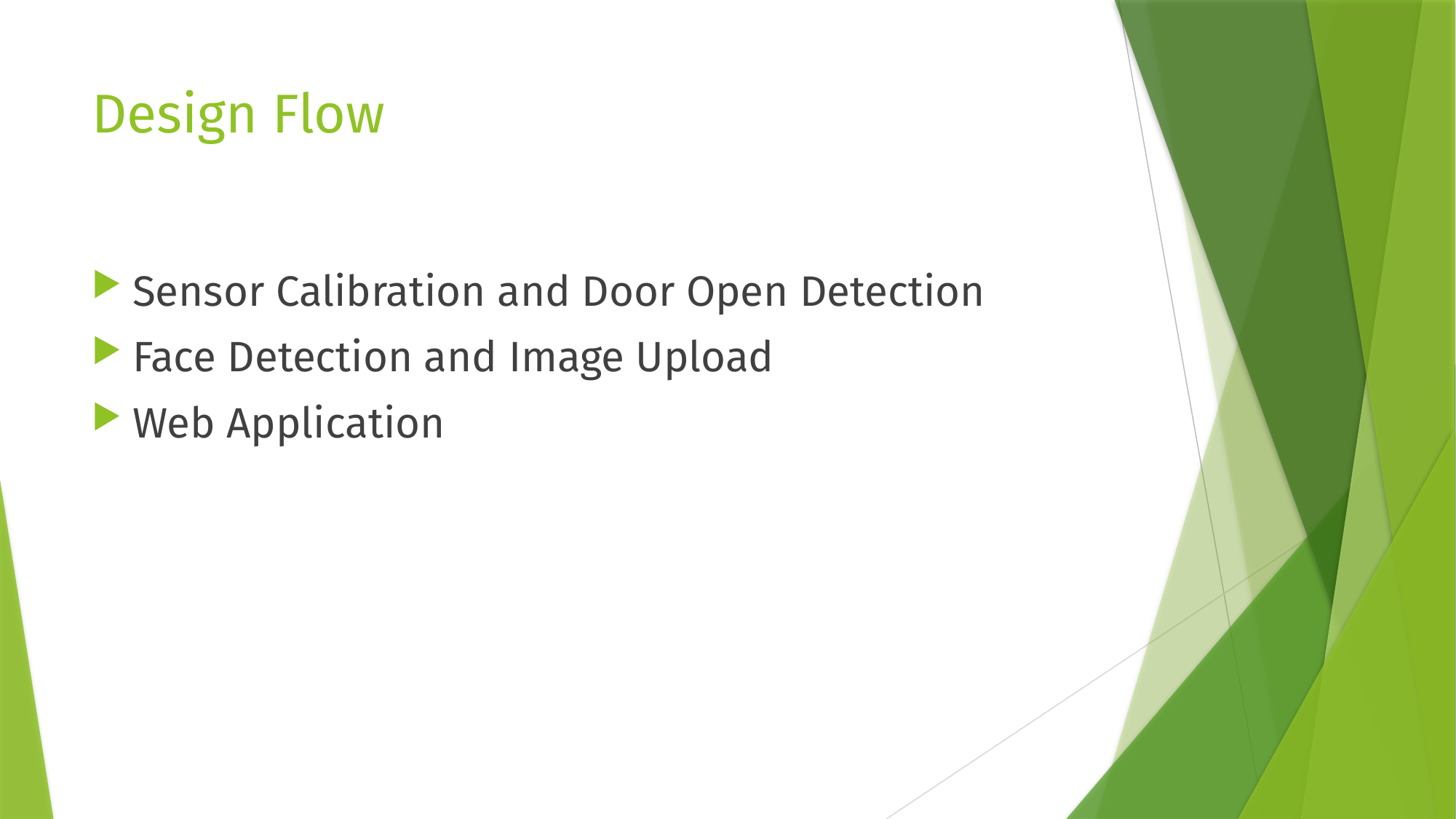

# Design Flow
Sensor Calibration and Door Open Detection
Face Detection and Image Upload
Web Application